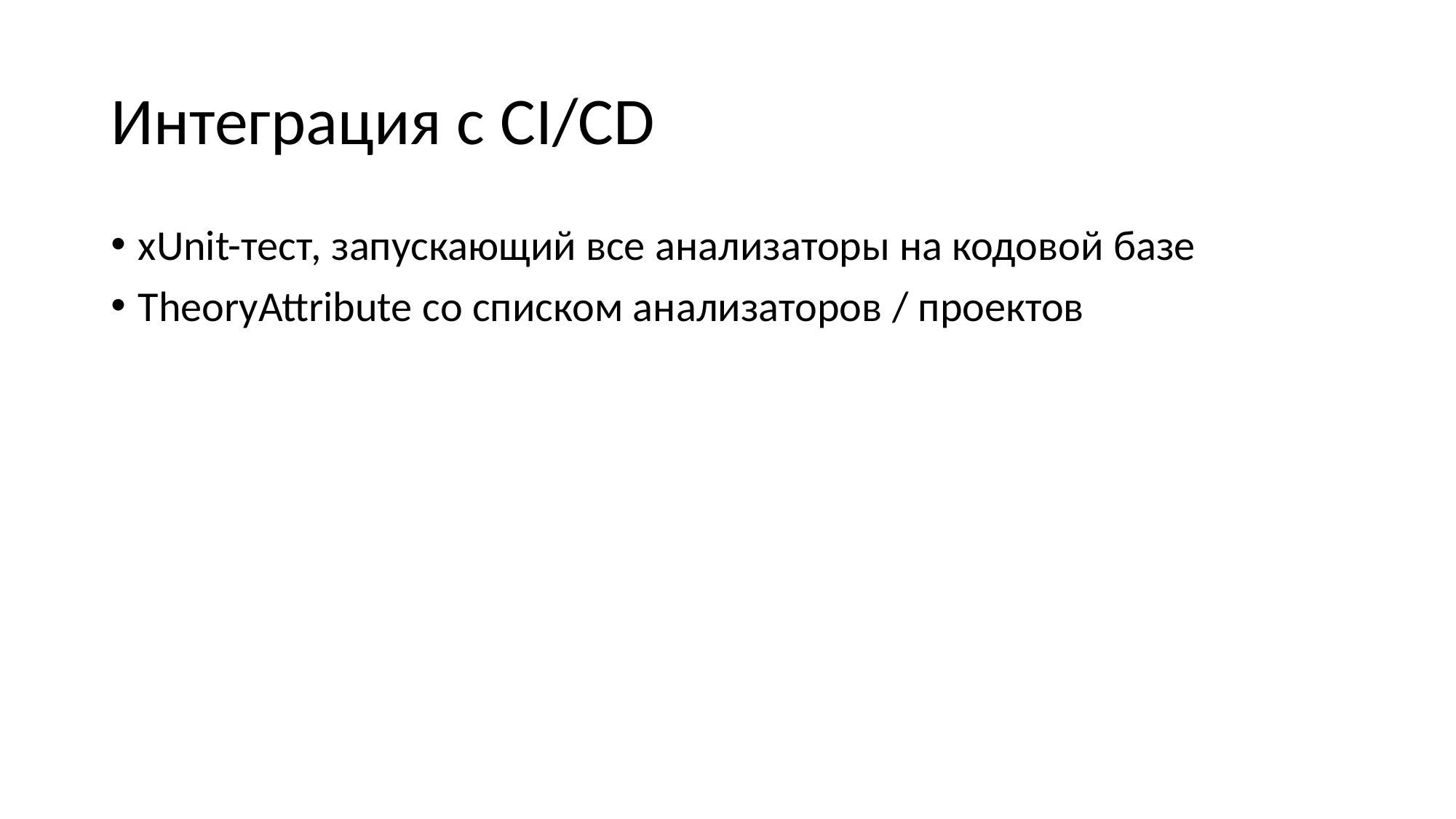

# Интеграция с CI/CD
xUnit-тест, запускающий все анализаторы на кодовой базе
TheoryAttribute со списком анализаторов / проектов